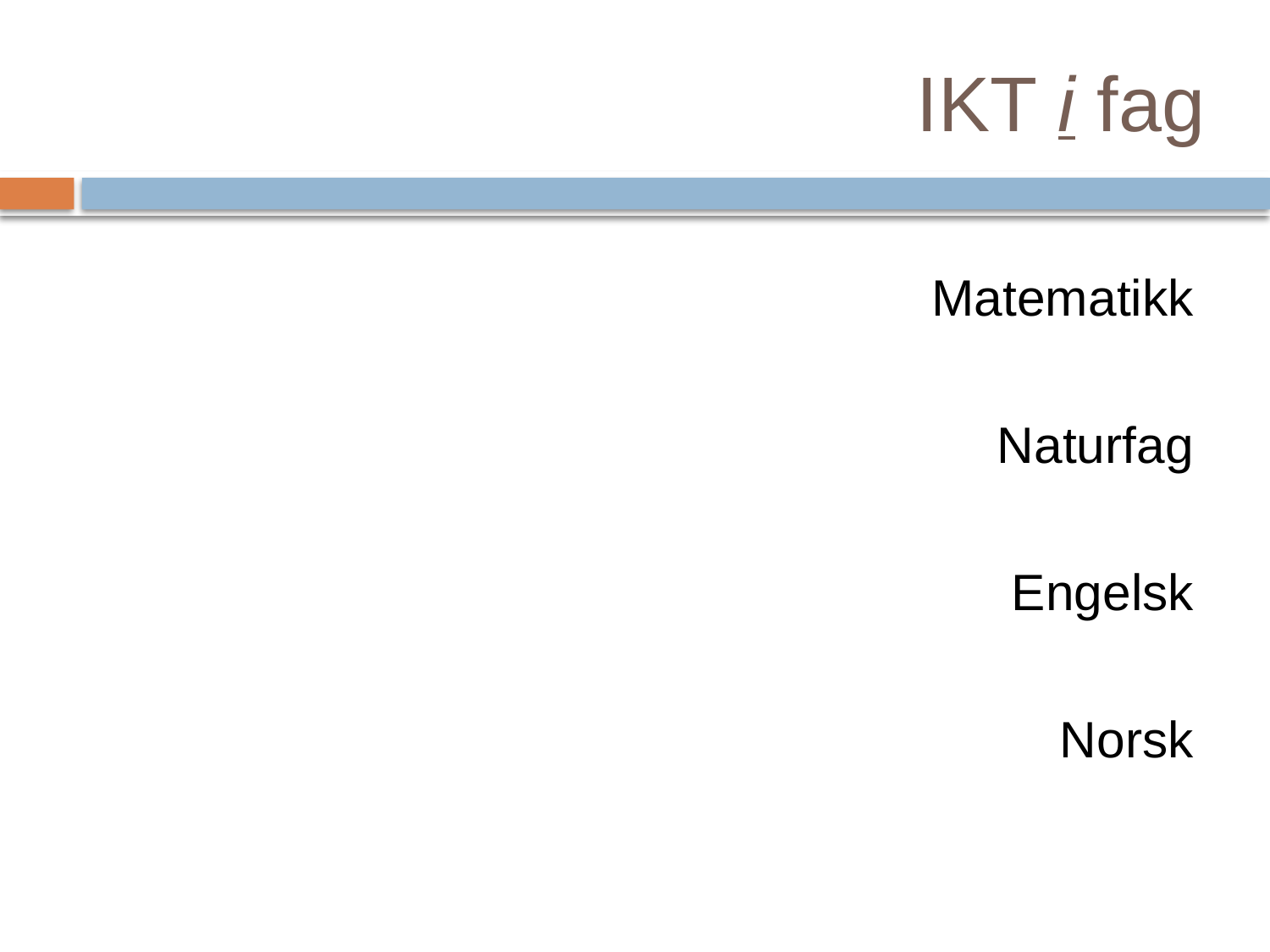

# IKT i fag

Matematikk

Naturfag

Engelsk

Norsk